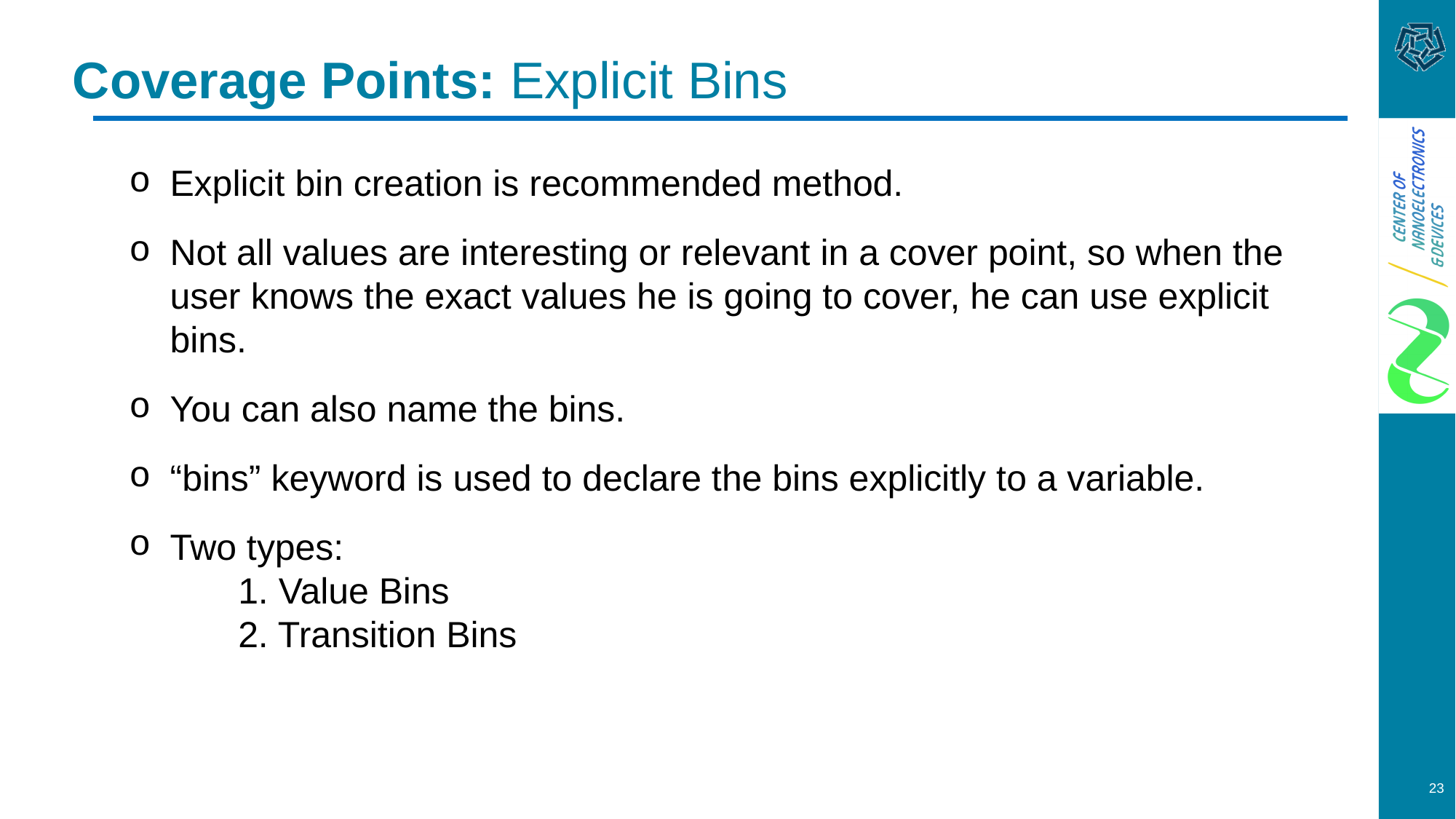

# Coverage Points: Explicit Bins
Explicit bin creation is recommended method.

Not all values are interesting or relevant in a cover point, so when the user knows the exact values he is going to cover, he can use explicit bins.

You can also name the bins.

“bins” keyword is used to declare the bins explicitly to a variable.

Two types:
	1. Value Bins
	2. Transition Bins
23